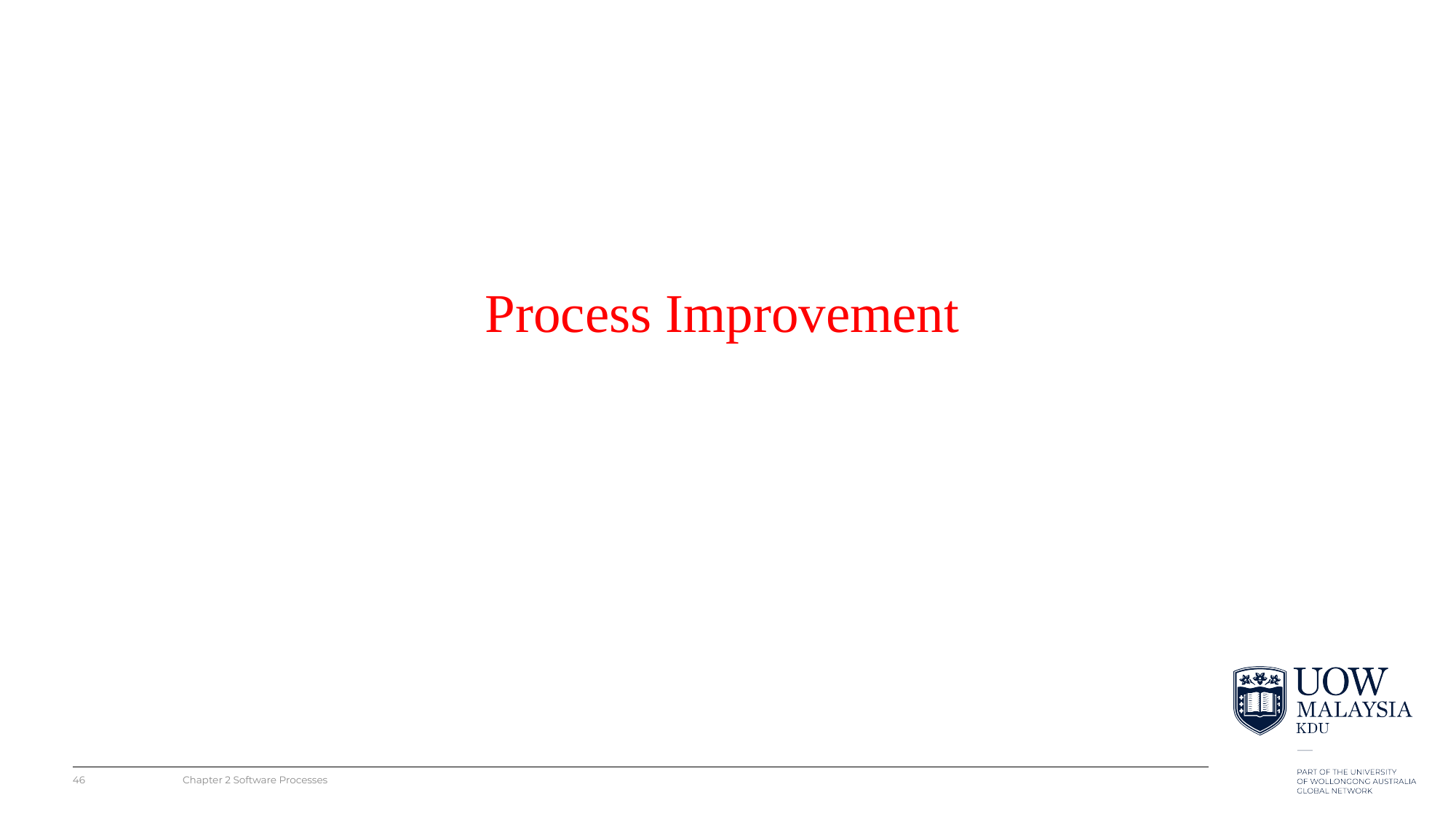

# Process Improvement
46
Chapter 2 Software Processes